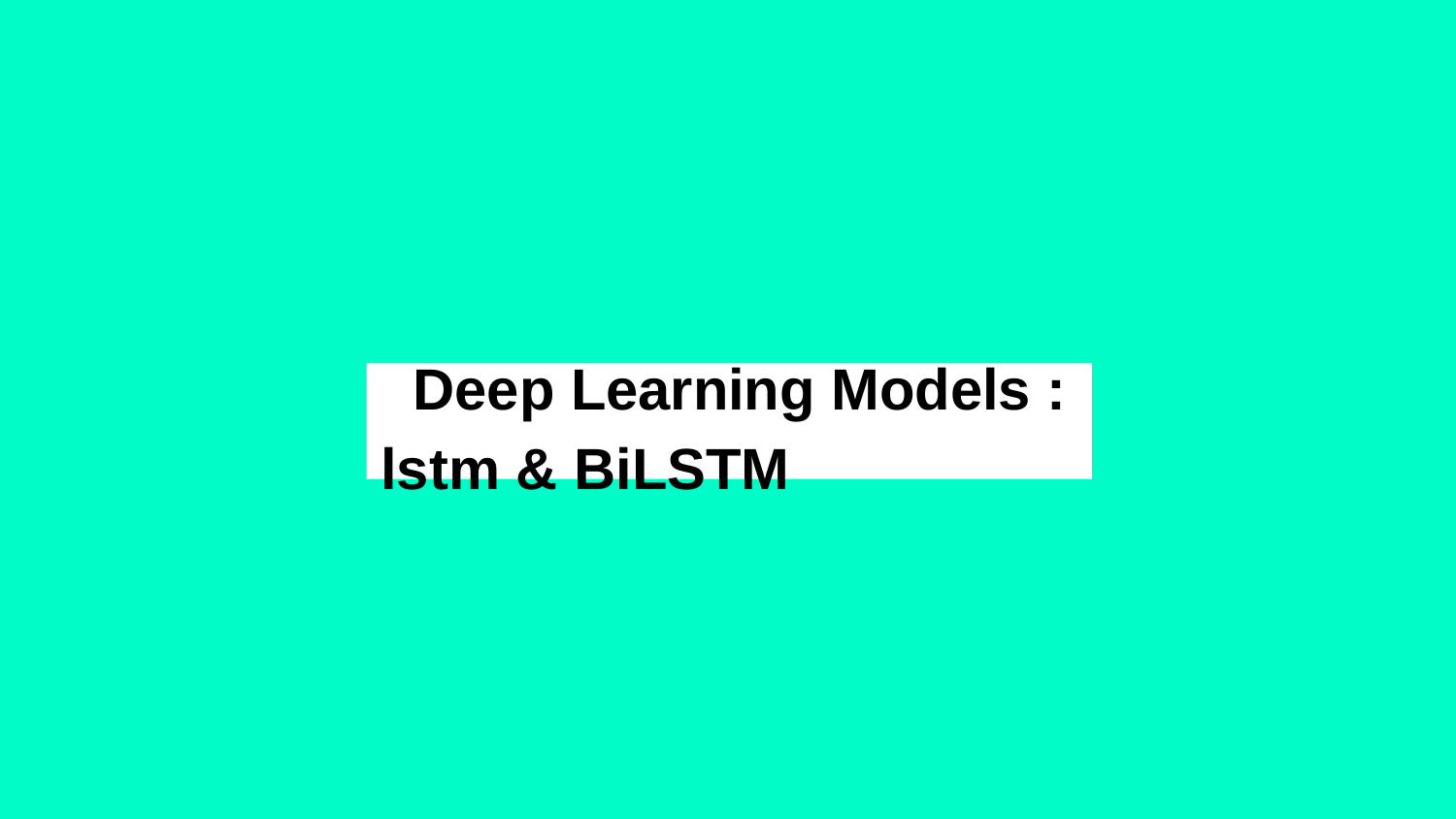

# Deep Learning Models : lstm & BiLSTM